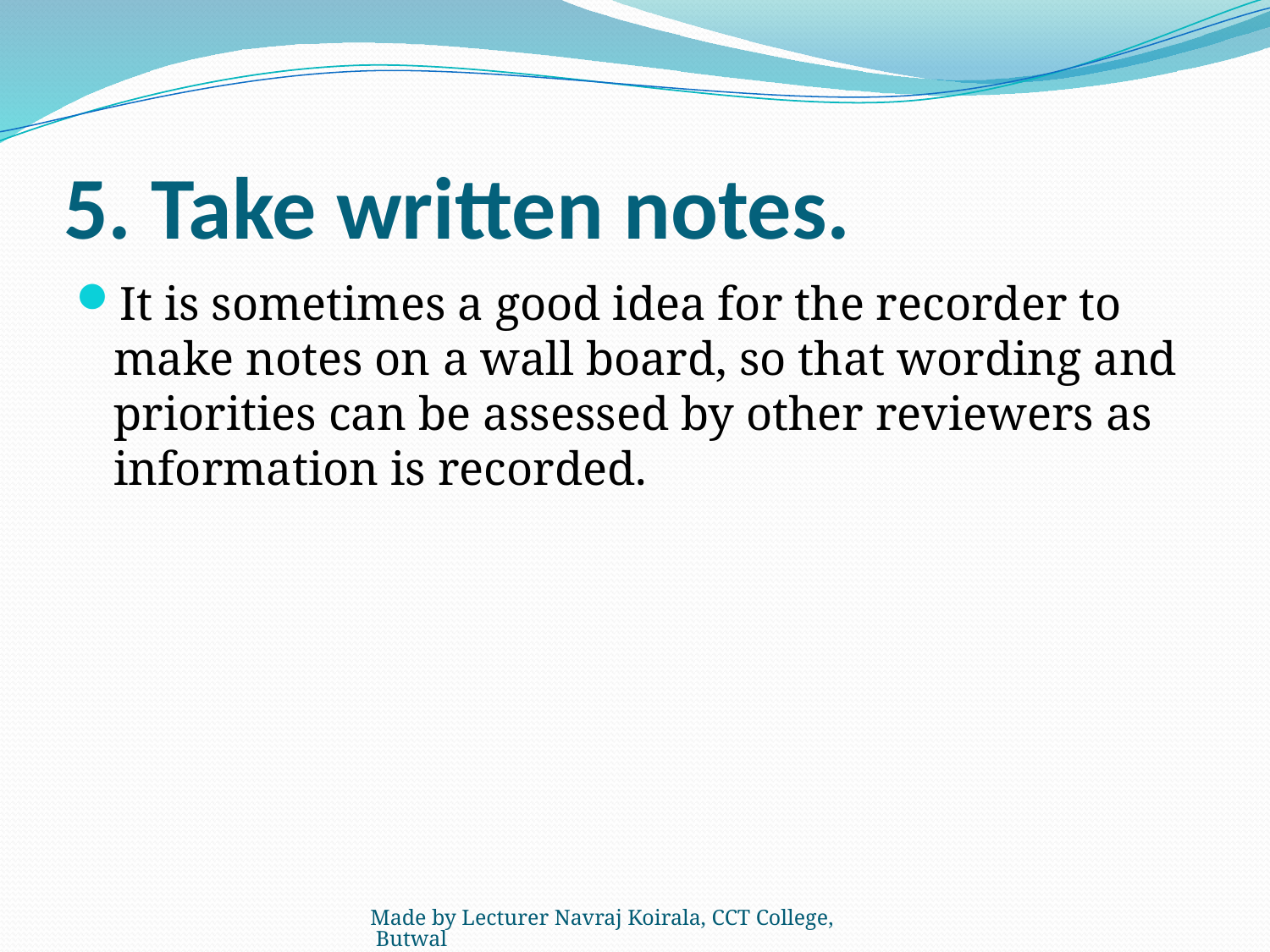

# 5. Take written notes.
It is sometimes a good idea for the recorder to make notes on a wall board, so that wording and priorities can be assessed by other reviewers as information is recorded.
Made by Lecturer Navraj Koirala, CCT College, Butwal